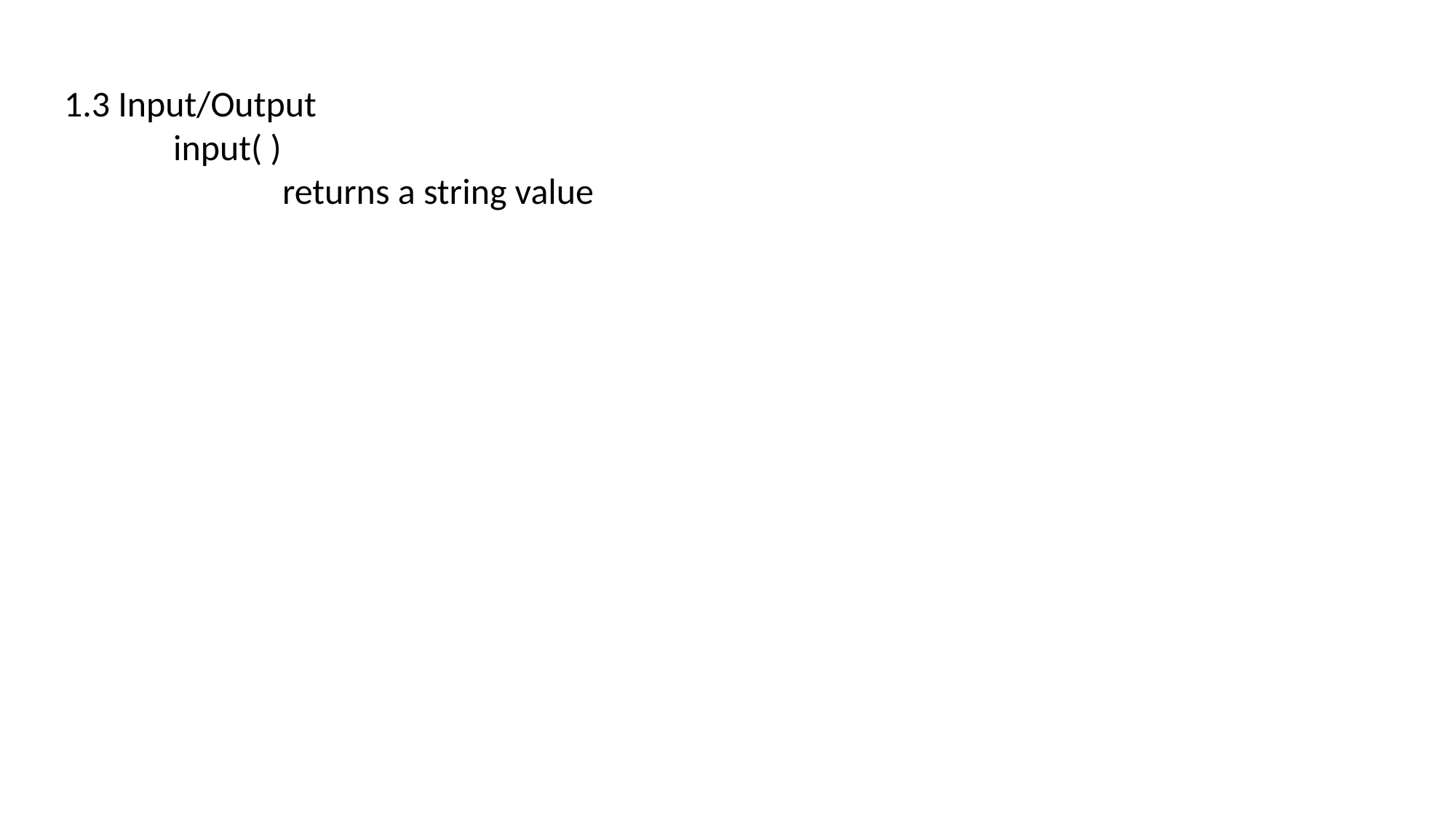

1.3 Input/Output
	input( )
		returns a string value